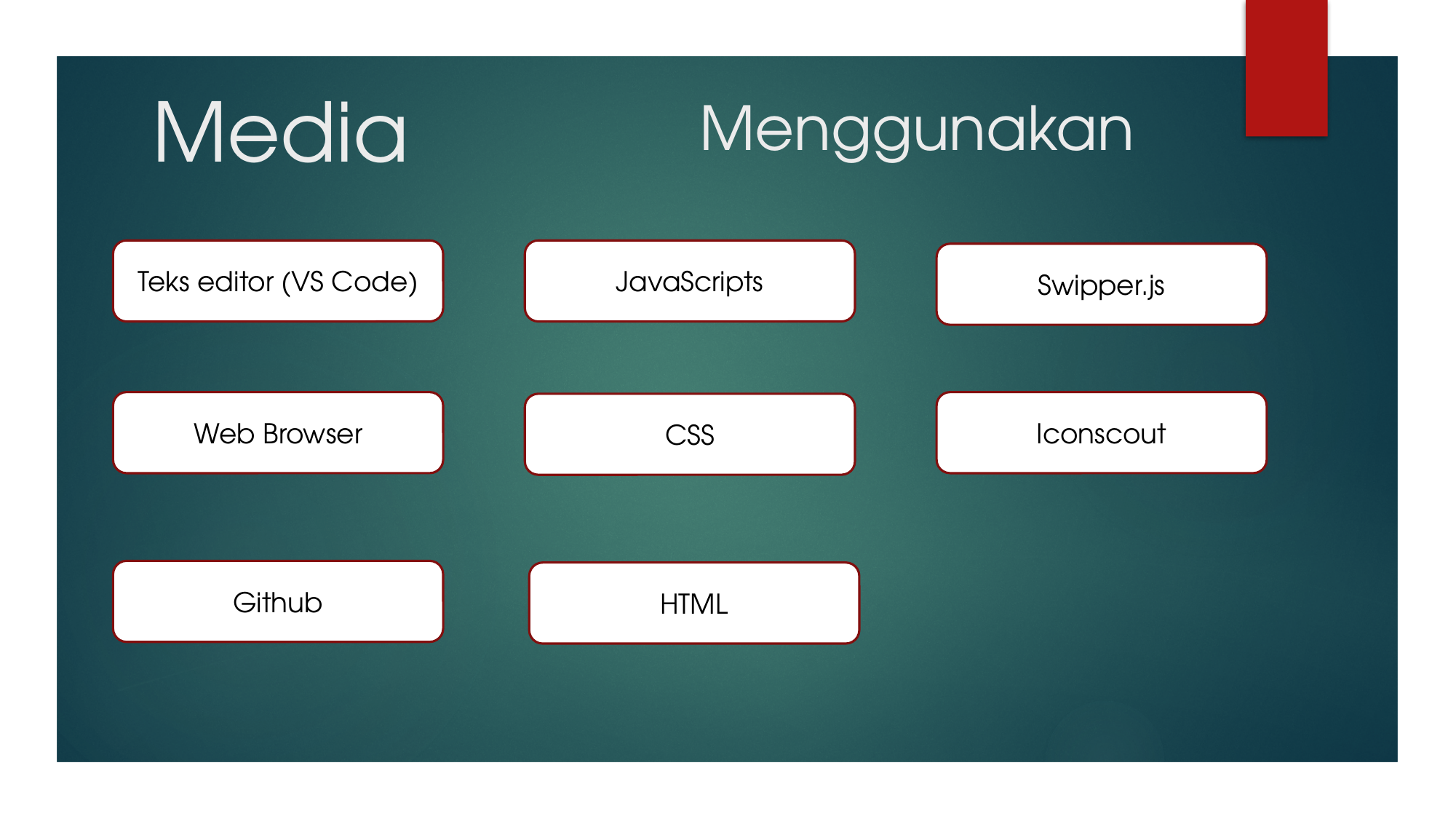

Menggunakan
# Media
Teks editor (VS Code)
JavaScripts
Swipper.js
Web Browser
Iconscout
CSS
Github
HTML